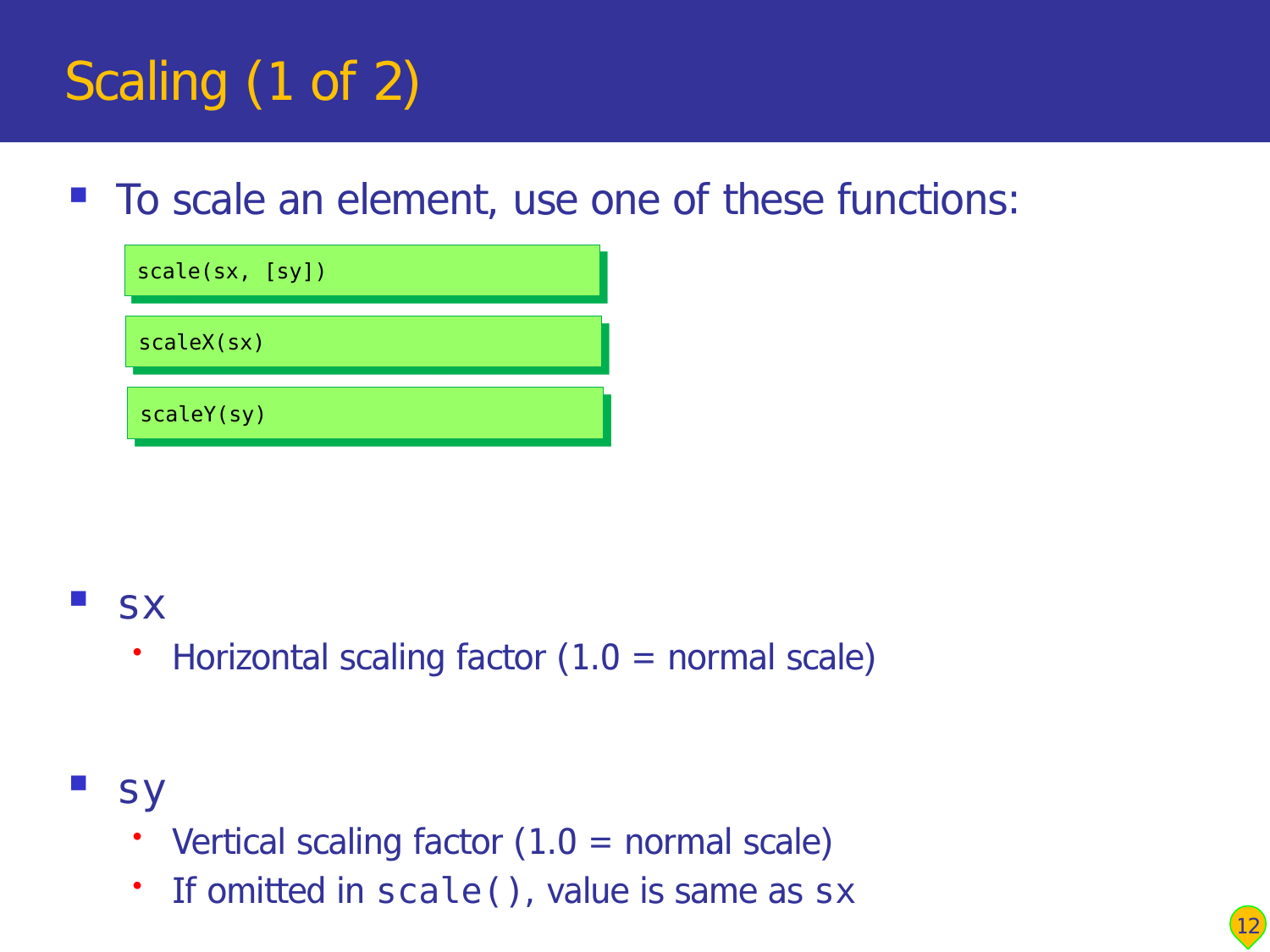

# Scaling (1 of 2)
To scale an element, use one of these functions:

sx
Horizontal scaling factor (1.0 = normal scale)

sy
Vertical scaling factor (1.0 = normal scale)
If omitted in scale(), value is same as sx
scale(sx, [sy])
scaleX(sx)
scaleY(sy)
12